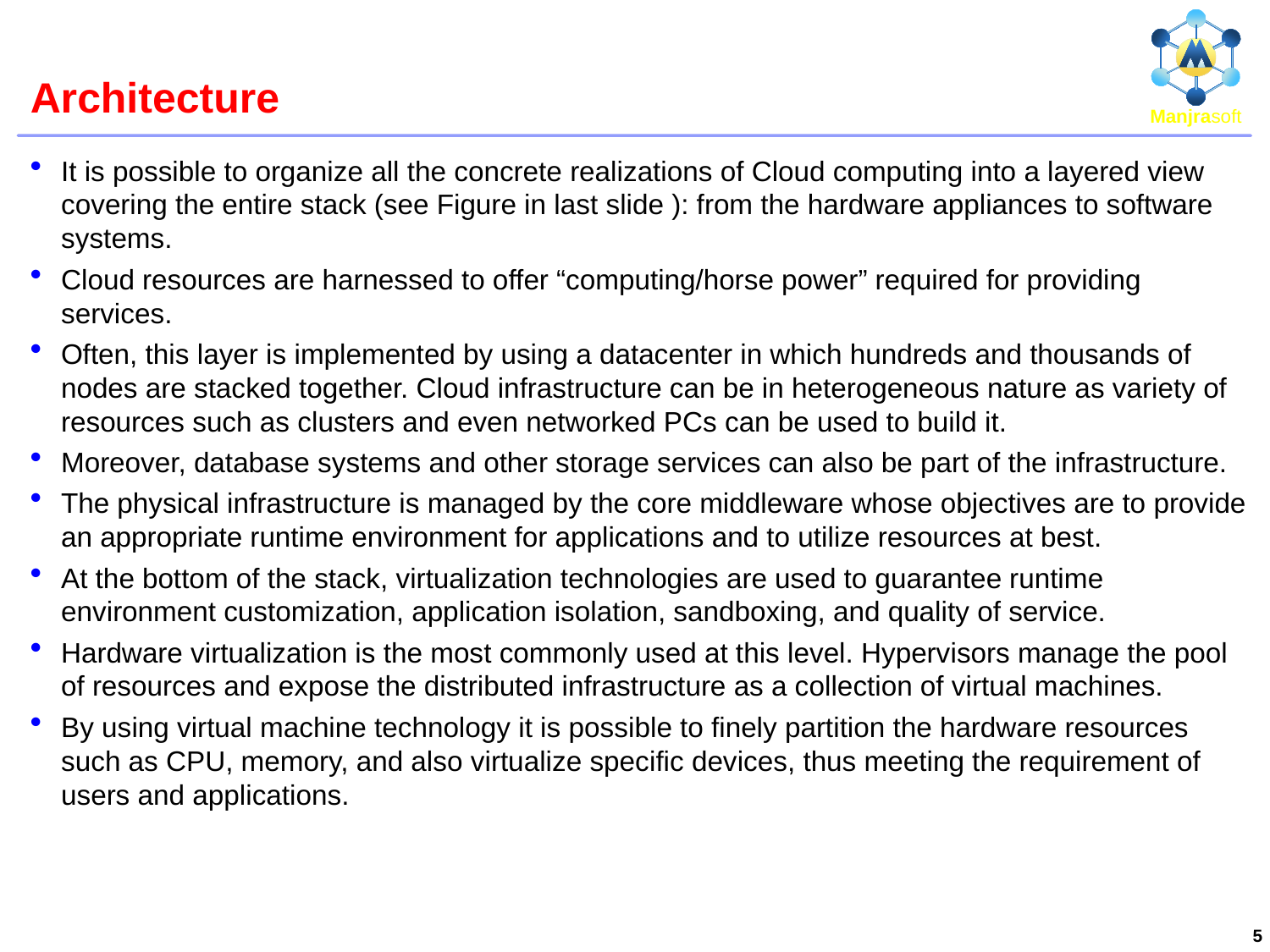

# Architecture
It is possible to organize all the concrete realizations of Cloud computing into a layered view covering the entire stack (see Figure in last slide ): from the hardware appliances to software systems.
Cloud resources are harnessed to offer “computing/horse power” required for providing services.
Often, this layer is implemented by using a datacenter in which hundreds and thousands of nodes are stacked together. Cloud infrastructure can be in heterogeneous nature as variety of resources such as clusters and even networked PCs can be used to build it.
Moreover, database systems and other storage services can also be part of the infrastructure.
The physical infrastructure is managed by the core middleware whose objectives are to provide an appropriate runtime environment for applications and to utilize resources at best.
At the bottom of the stack, virtualization technologies are used to guarantee runtime environment customization, application isolation, sandboxing, and quality of service.
Hardware virtualization is the most commonly used at this level. Hypervisors manage the pool of resources and expose the distributed infrastructure as a collection of virtual machines.
By using virtual machine technology it is possible to finely partition the hardware resources such as CPU, memory, and also virtualize specific devices, thus meeting the requirement of users and applications.

5